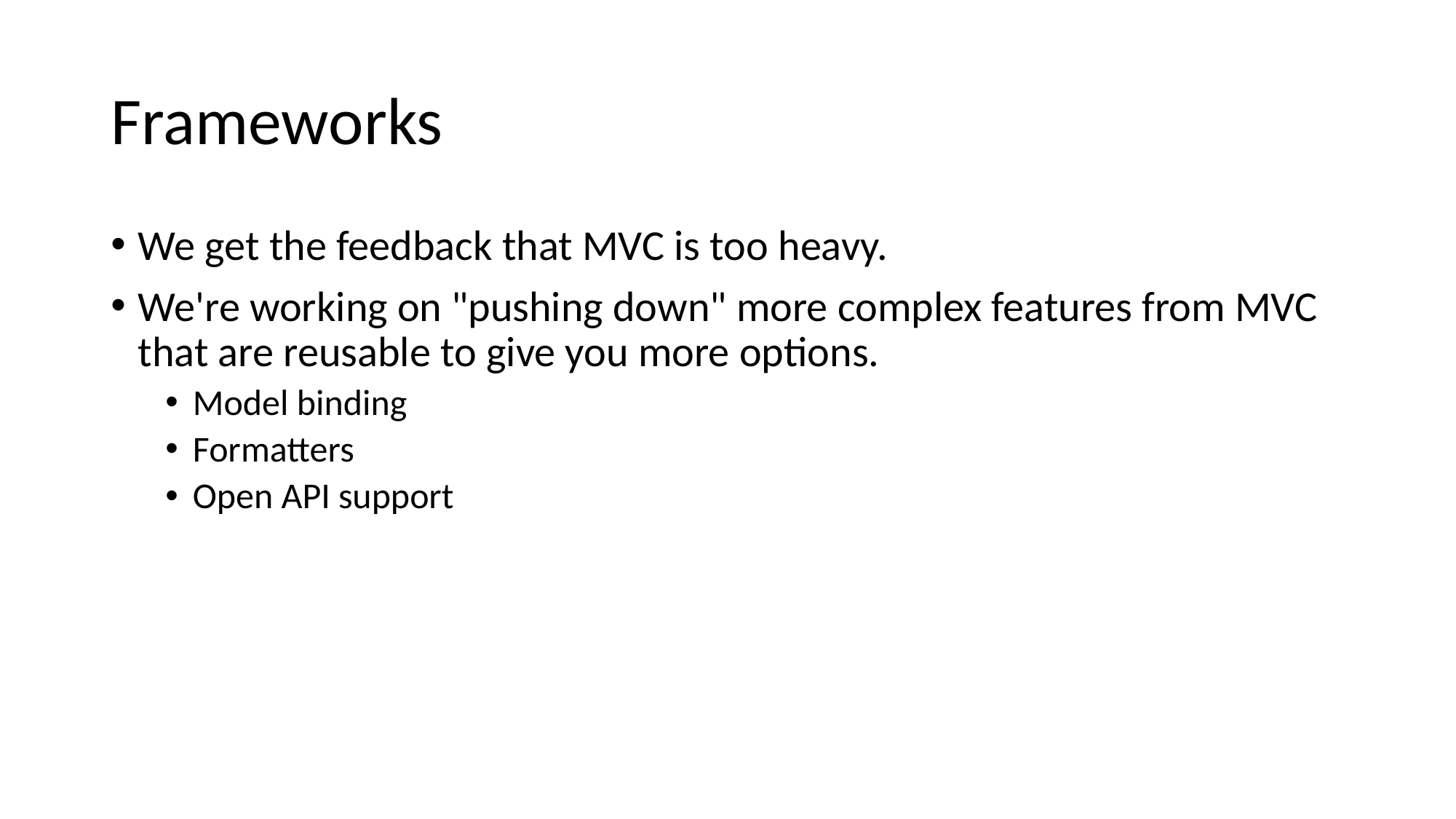

# Frameworks
We get the feedback that MVC is too heavy.
We're working on "pushing down" more complex features from MVC that are reusable to give you more options.
Model binding
Formatters
Open API support